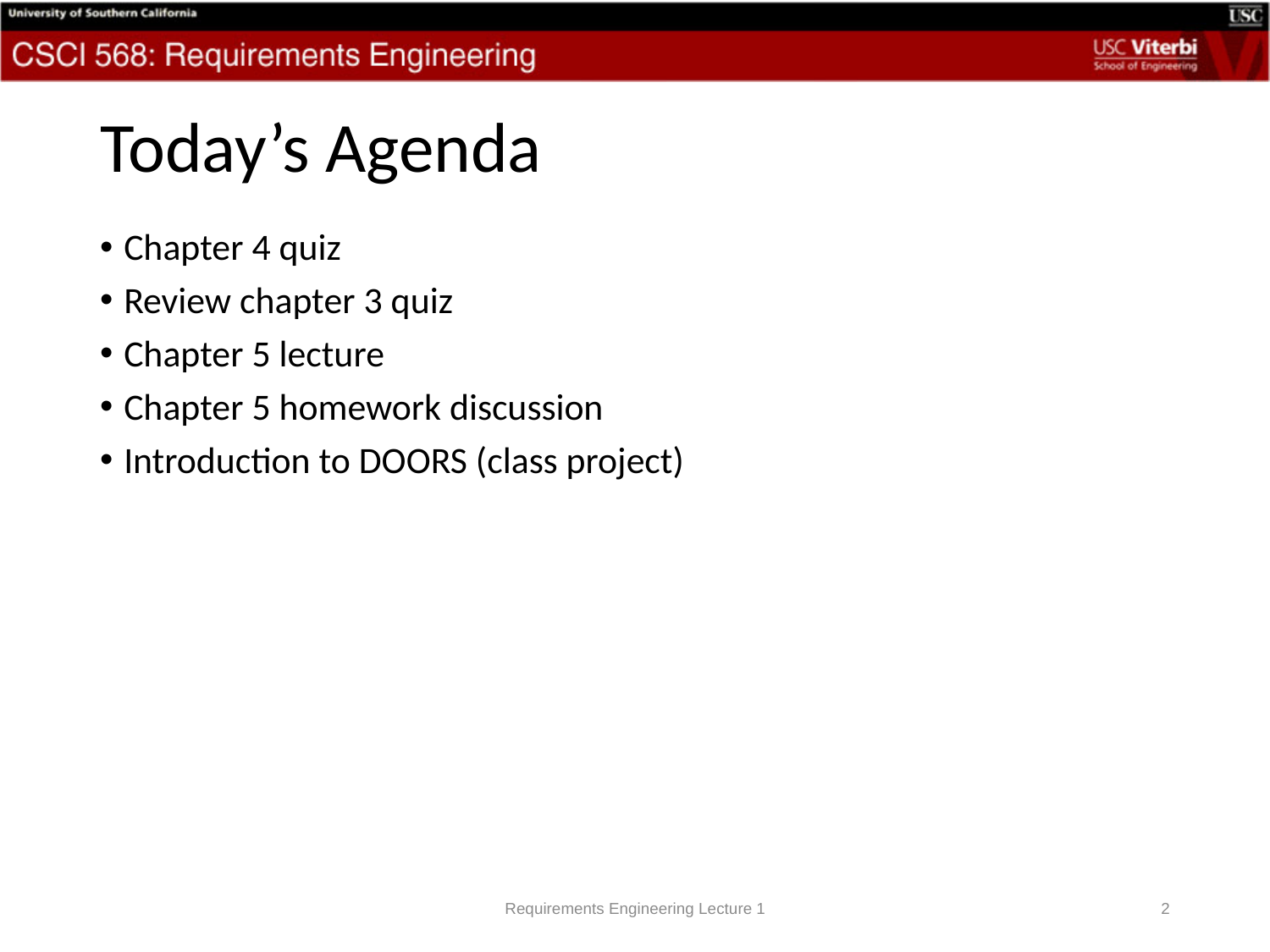

# Today’s Agenda
Chapter 4 quiz
Review chapter 3 quiz
Chapter 5 lecture
Chapter 5 homework discussion
Introduction to DOORS (class project)
Requirements Engineering Lecture 1
2